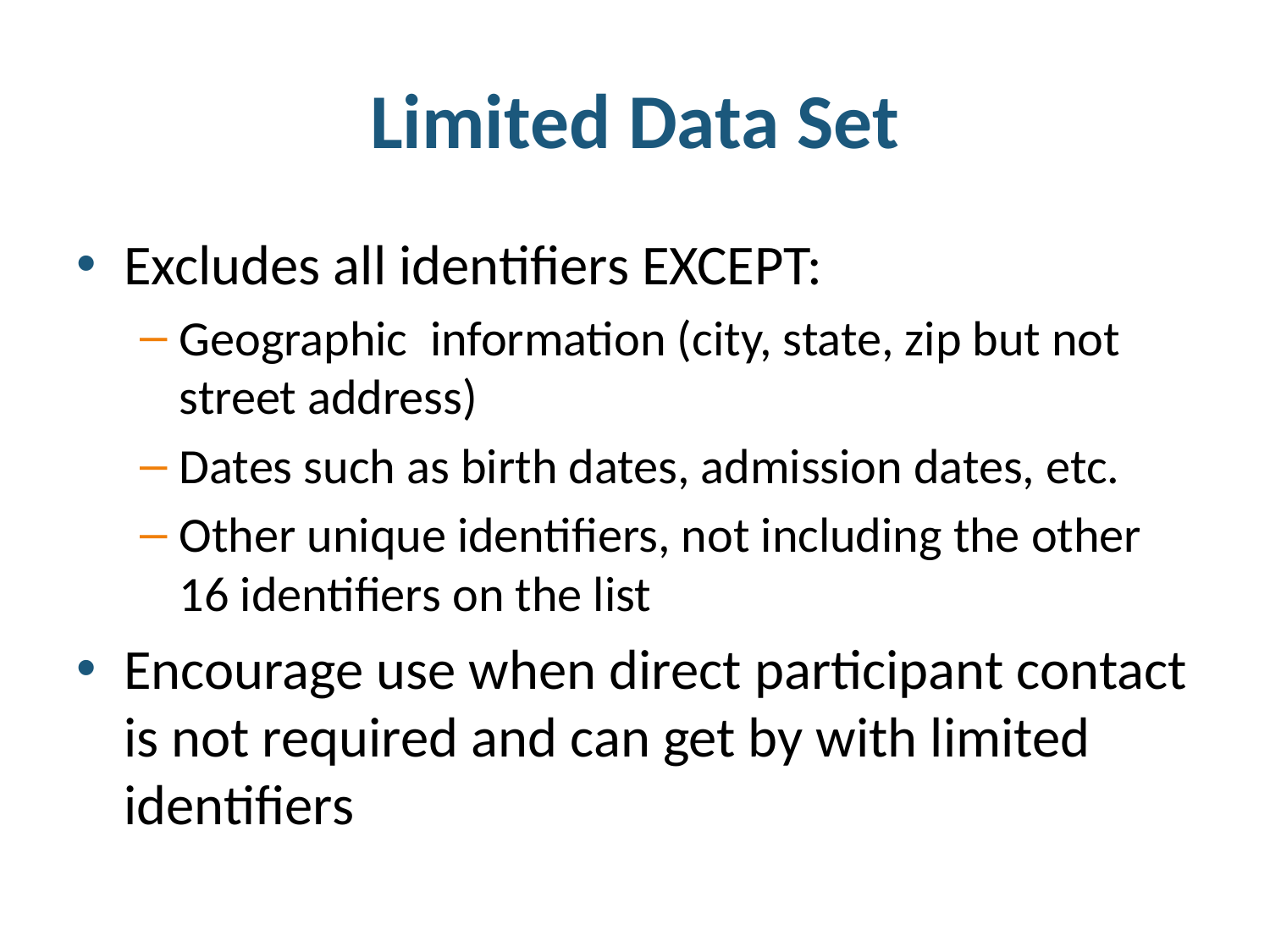

# Limited Data Set
Excludes all identifiers EXCEPT:
Geographic  information (city, state, zip but not street address)
Dates such as birth dates, admission dates, etc.
Other unique identifiers, not including the other 16 identifiers on the list
Encourage use when direct participant contact is not required and can get by with limited identifiers